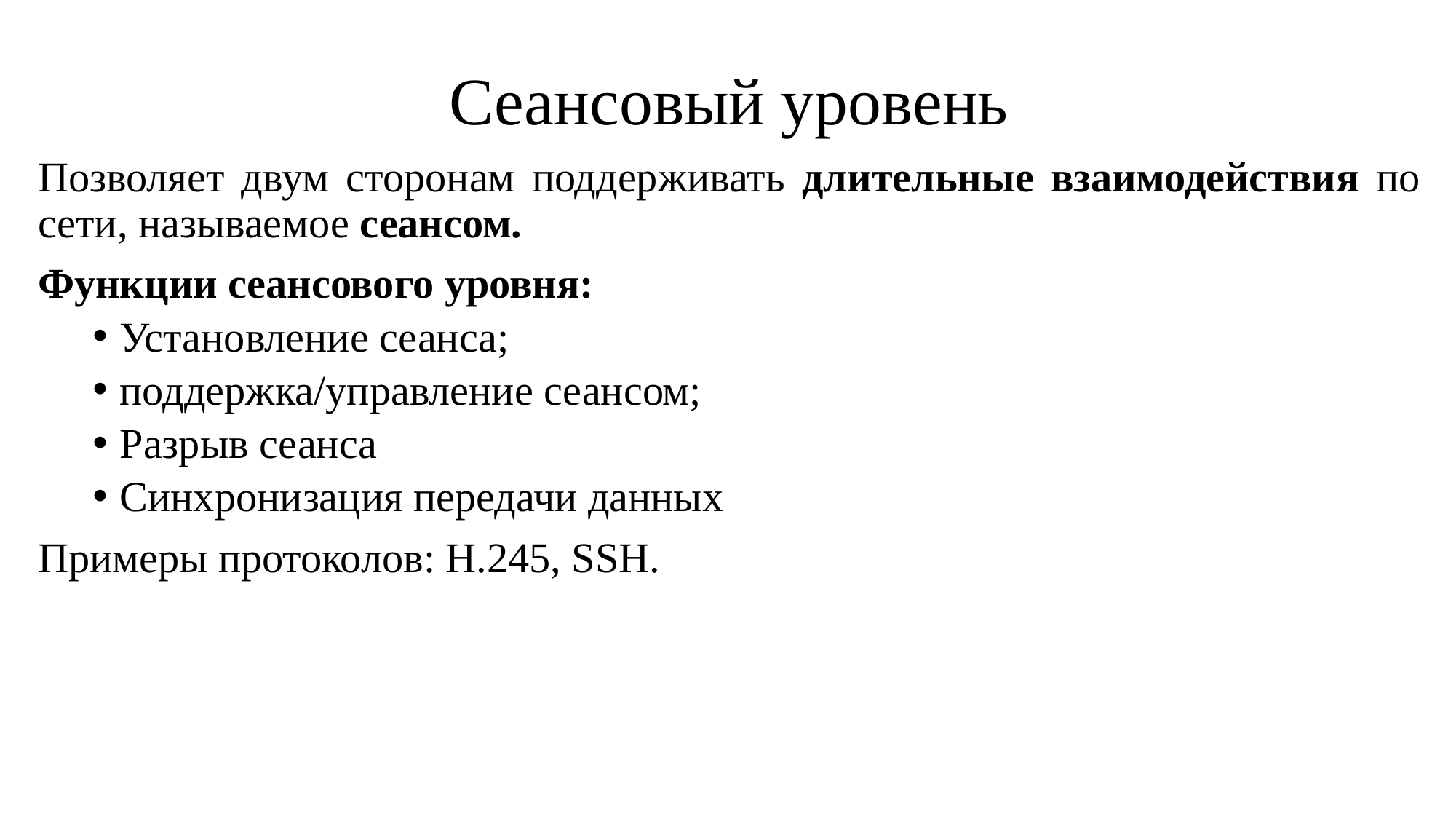

# Сеансовый уровень
Позволяет двум сторонам поддерживать длительные взаимодействия по сети, называемое сеансом.
Функции сеансового уровня:
Установление сеанса;
поддержка/управление сеансом;
Разрыв сеанса
Синхронизация передачи данных
Примеры протоколов: H.245, SSH.